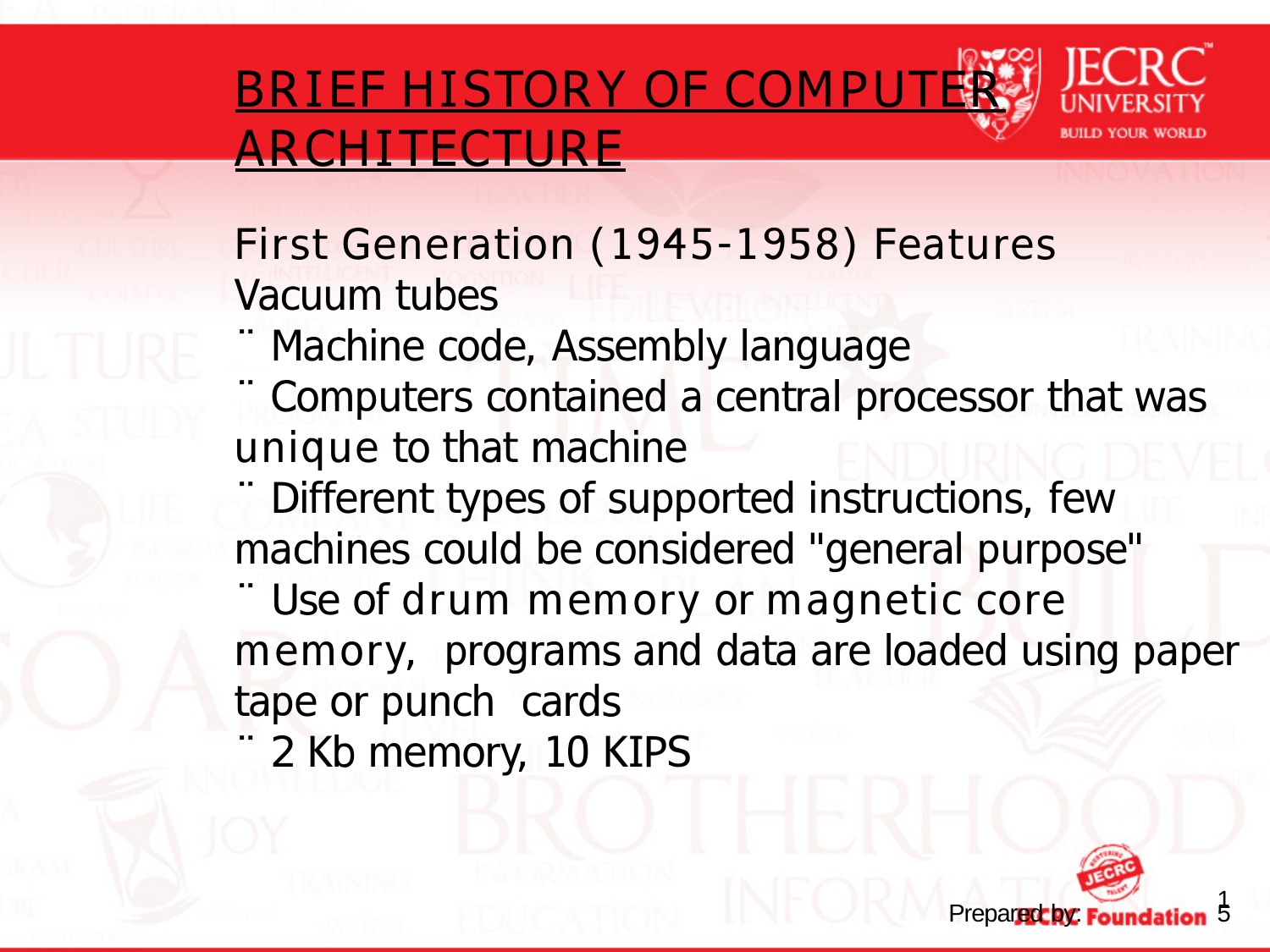

BRIEF HISTORY OF COMPUTER ARCHITECTURE
First Generation (1945-1958) Features
Vacuum tubes
¨ Machine code, Assembly language
¨ Computers contained a central processor that was
unique to that machine
¨ Different types of supported instructions, few  machines could be considered "general purpose"
¨ Use of drum memory or magnetic core memory,  programs and data are loaded using paper tape or punch  cards
¨ 2 Kb memory, 10 KIPS
Prepared by:
15